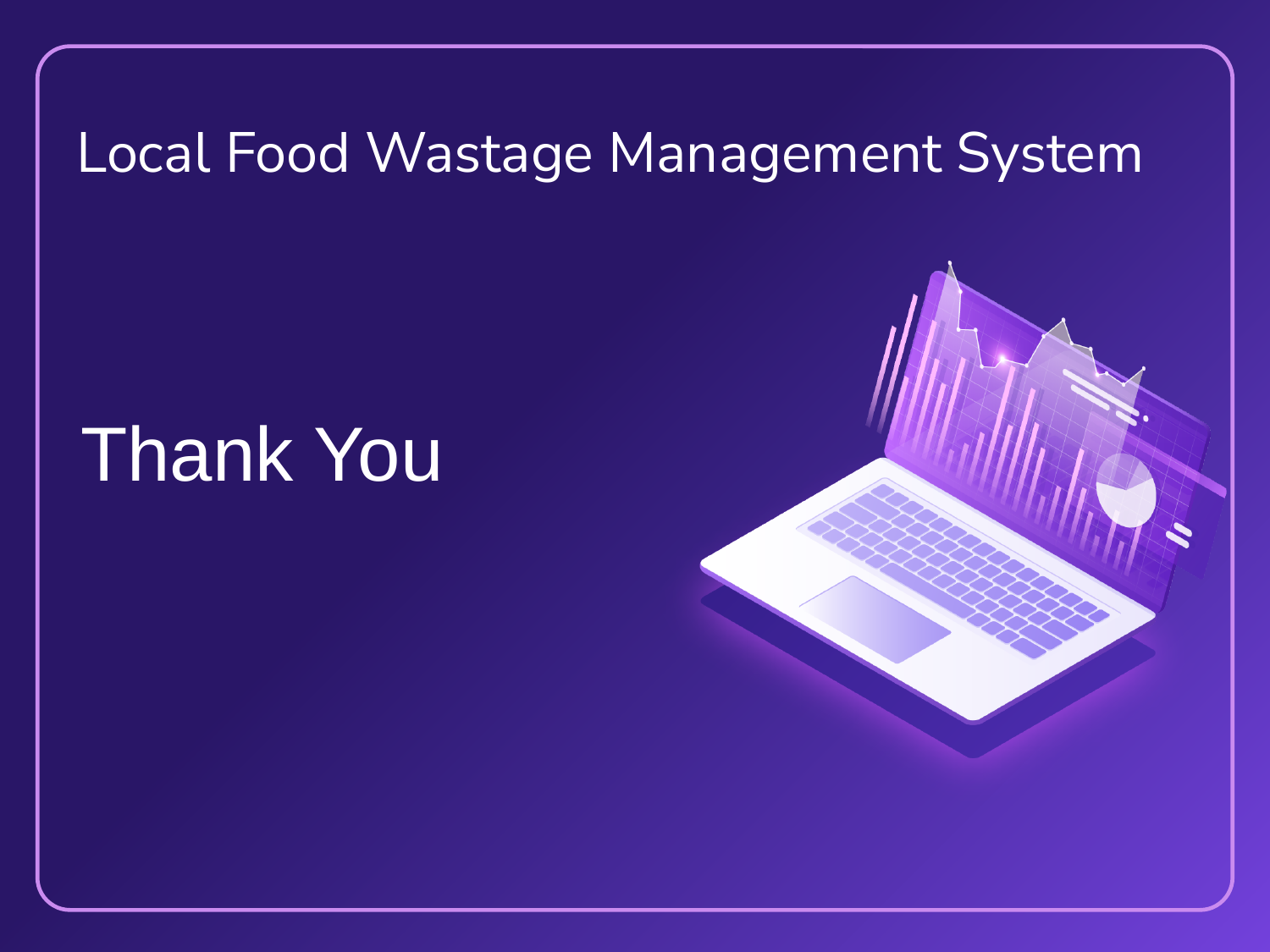

Local Food Wastage Management System

Thank You